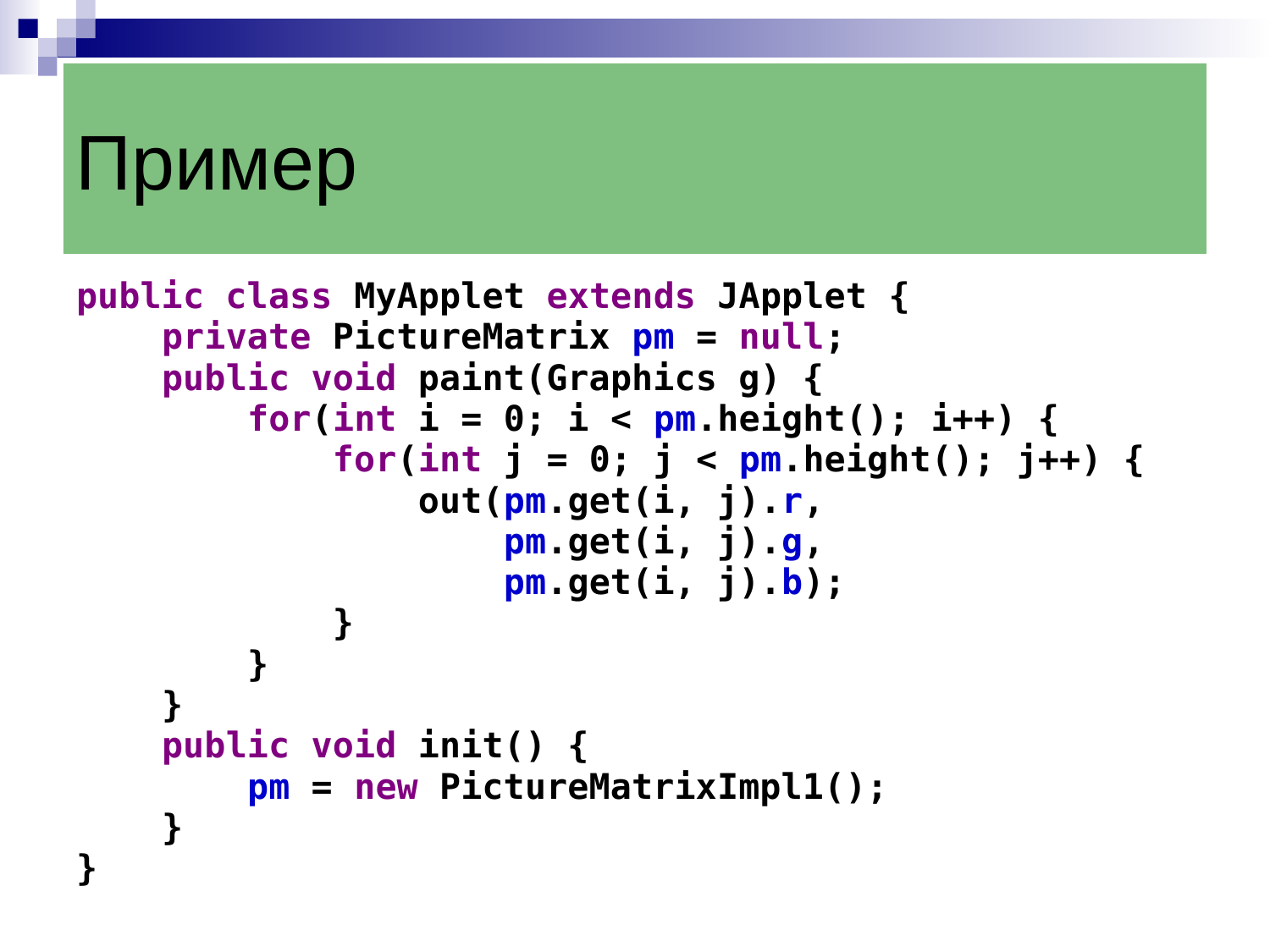

Пример
public class MyApplet extends JApplet {
    private PictureMatrix pm = null;
    public void paint(Graphics g) {
        for(int i = 0; i < pm.height(); i++) {
            for(int j = 0; j < pm.height(); j++) {
                out(pm.get(i, j).r,
                    pm.get(i, j).g,
                    pm.get(i, j).b);
            }
        }
    }
    public void init() {
        pm = new PictureMatrixImpl1();
    }
}